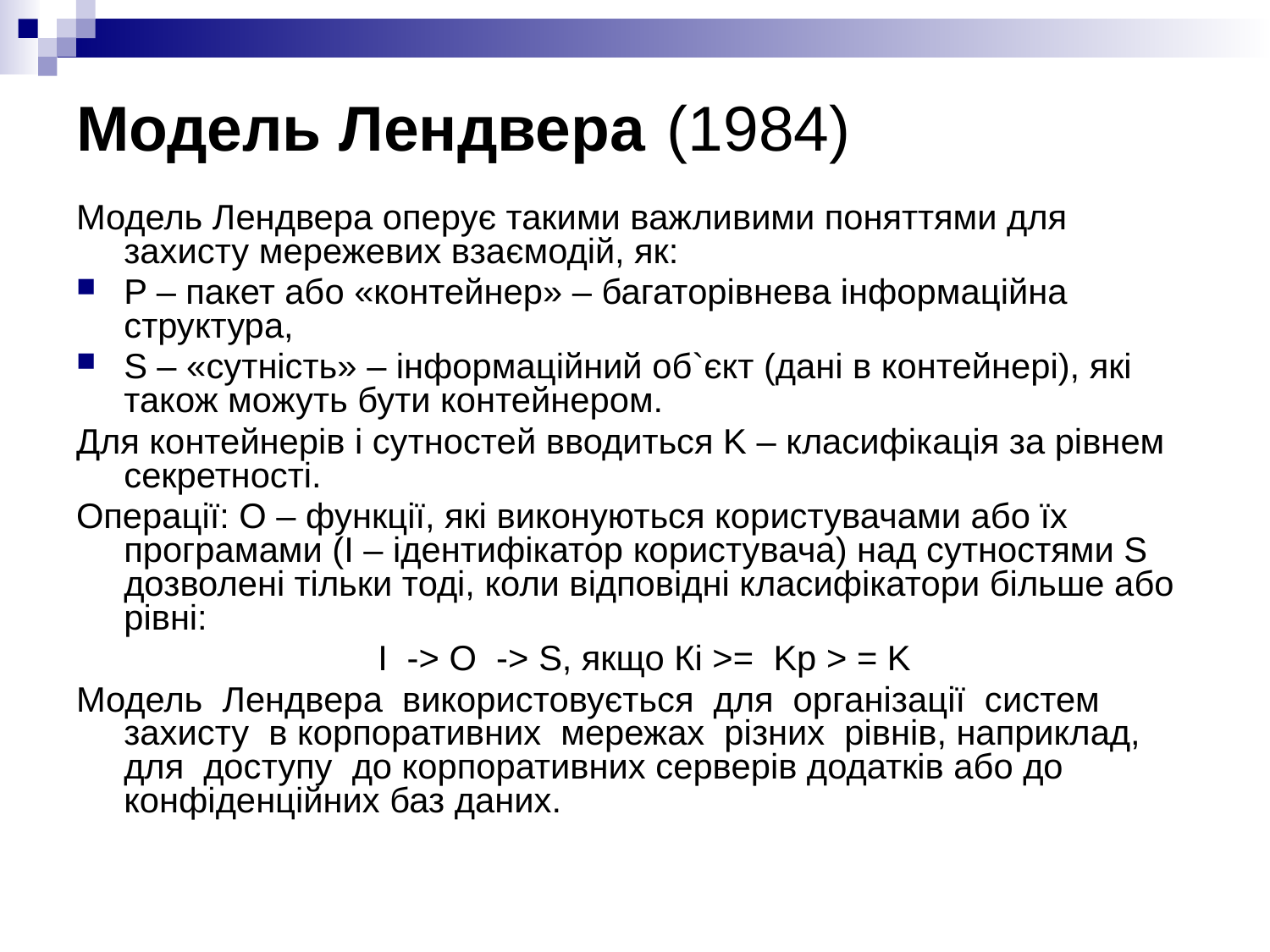

# Модель Лендвера (1984)
Модель Лендвера оперує такими важливими поняттями для захисту мережевих взаємодій, як:
P – пакет або «контейнер» – багаторівнева інформаційна структура,
S – «сутність» – інформаційний об`єкт (дані в контейнері), які також можуть бути контейнером.
Для контейнерів і сутностей вводиться K – класифікація за рівнем секретності.
Операції: О – функції, які виконуються користувачами або їх програмами (І – ідентифікатор користувача) над сутностями S дозволені тільки тоді, коли відповідні класифікатори більше або рівні:
			I  -> O  -> S, якщо Кі >=  Kp > = K
Модель  Лендвера  використовується  для  організації  систем  захисту  в корпоративних  мережах  різних  рівнів, наприклад, для  доступу  до корпоративних серверів додатків або до конфіденційних баз даних.